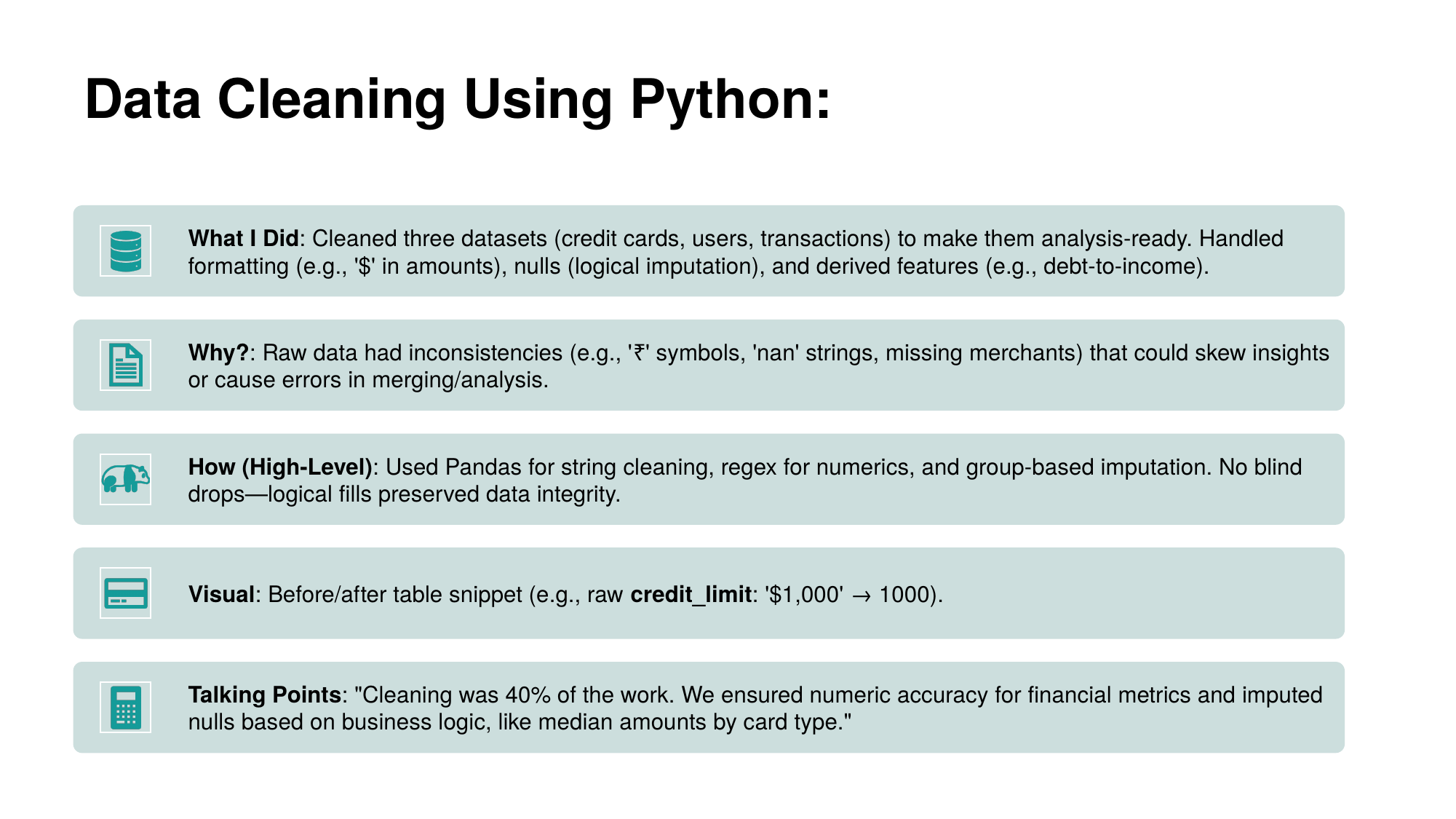

# Data Cleaning Using Python:
What I Did: Cleaned three datasets (credit cards, users, transactions) to make them analysis-ready. Handled formatting (e.g., '$' in amounts), nulls (logical imputation), and derived features (e.g., debt-to-income).
Why?: Raw data had inconsistencies (e.g., '₹' symbols, 'nan' strings, missing merchants) that could skew insights or cause errors in merging/analysis.
How (High-Level): Used Pandas for string cleaning, regex for numerics, and group-based imputation. No blind drops—logical fills preserved data integrity.
Visual: Before/after table snippet (e.g., raw credit_limit: '$1,000' → 1000).
Talking Points: "Cleaning was 40% of the work. We ensured numeric accuracy for financial metrics and imputed nulls based on business logic, like median amounts by card type."